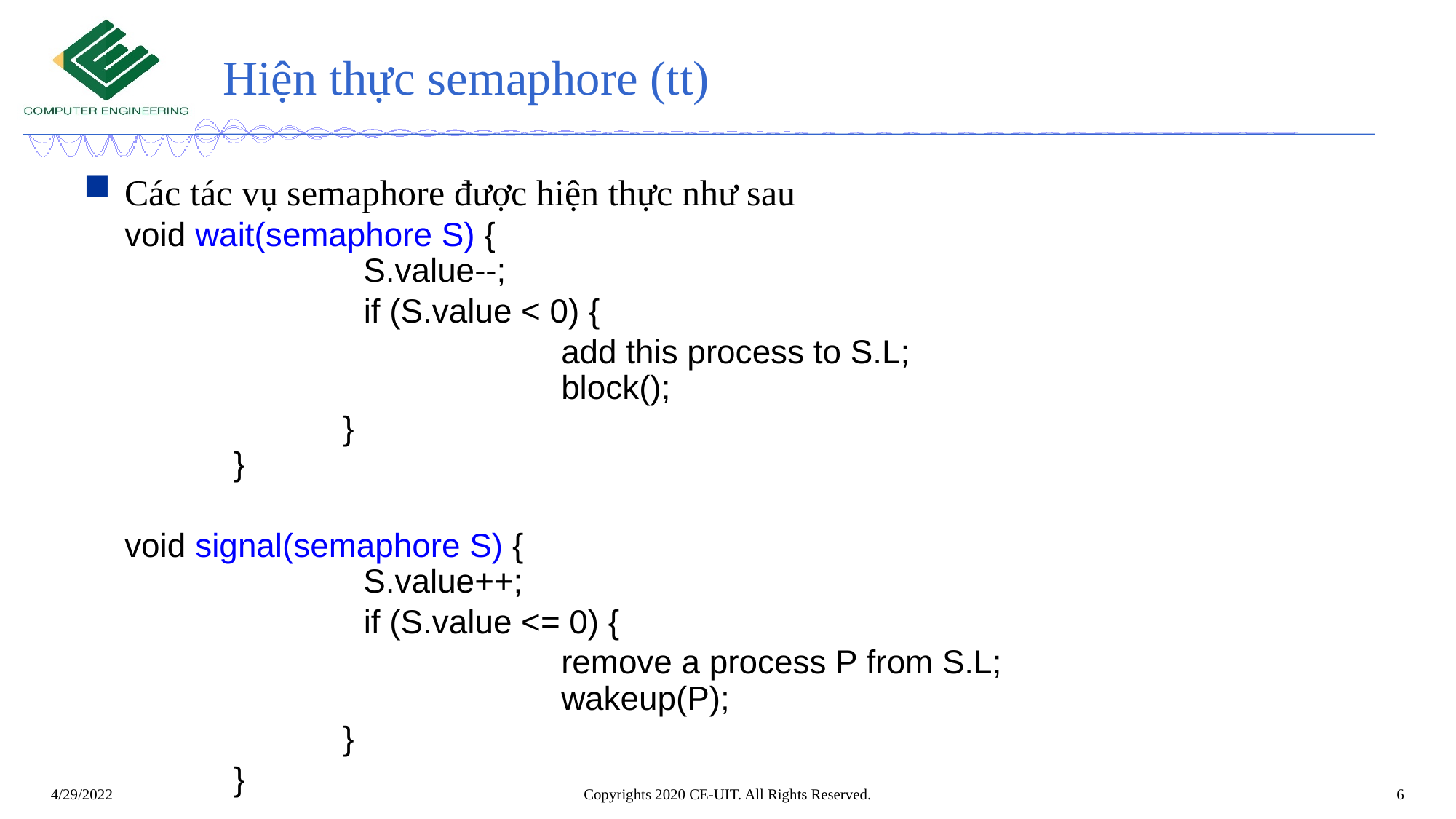

# Hiện thực semaphore (tt)
Các tác vụ semaphore được hiện thực như sau
	void wait(semaphore S) {
	              S.value--;
		              if (S.value < 0) {
					add this process to S.L;
				block();
		      	}
	}

	void signal(semaphore S) {
	              S.value++;
		              if (S.value <= 0) {
					remove a process P from S.L;
				wakeup(P);
		      	}
		}
Copyrights 2020 CE-UIT. All Rights Reserved.
6
4/29/2022